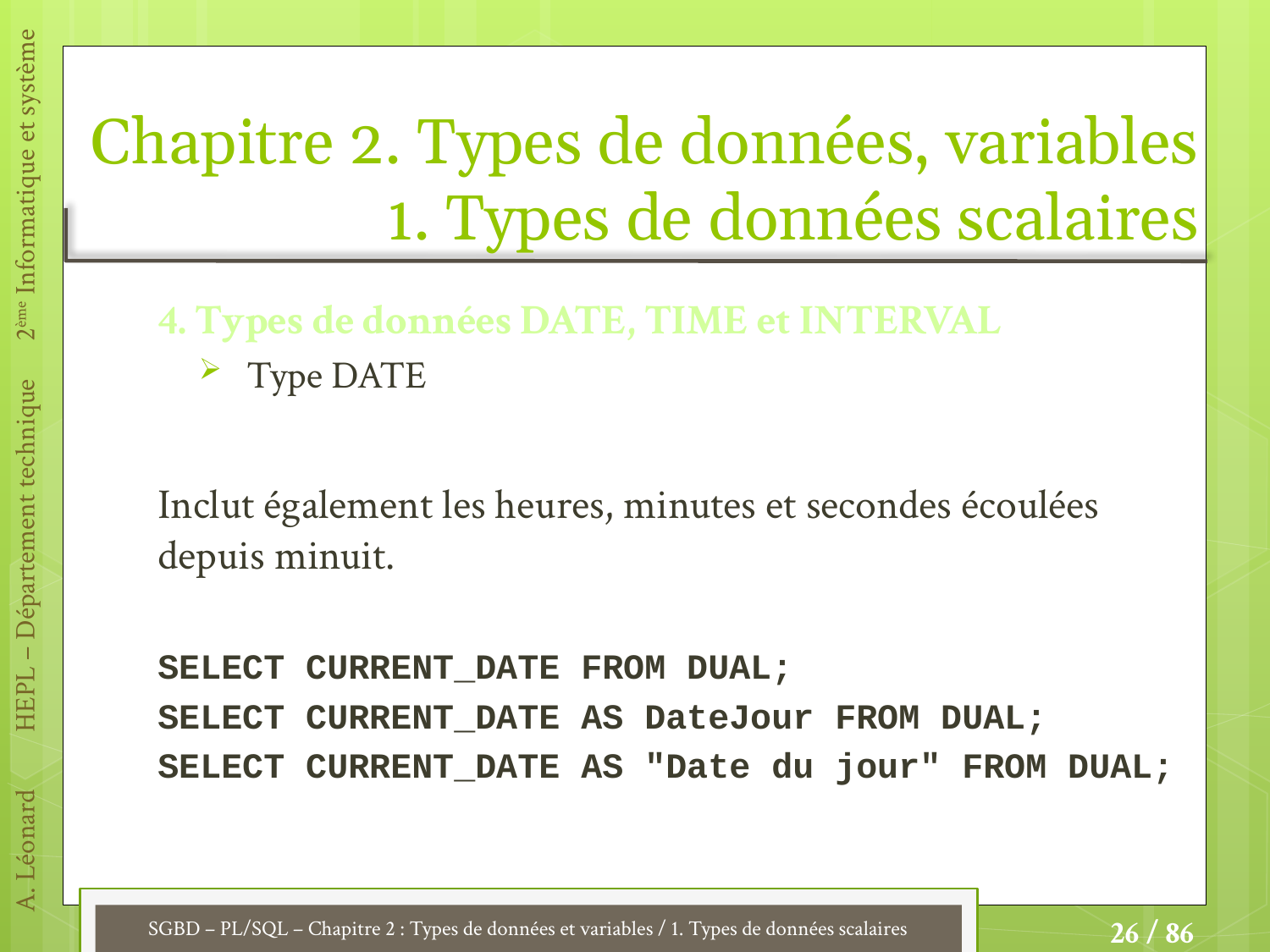

# Chapitre 2. Types de données, variables 1. Types de données scalaires
4. Types de données DATE, TIME et INTERVAL
Type DATE

Inclut également les heures, minutes et secondes écoulées depuis minuit.

SELECT CURRENT_DATE FROM DUAL;
SELECT CURRENT_DATE AS DateJour FROM DUAL;
SELECT CURRENT_DATE AS "Date du jour" FROM DUAL;
SGBD – PL/SQL – Chapitre 2 : Types de données et variables / 1. Types de données scalaires